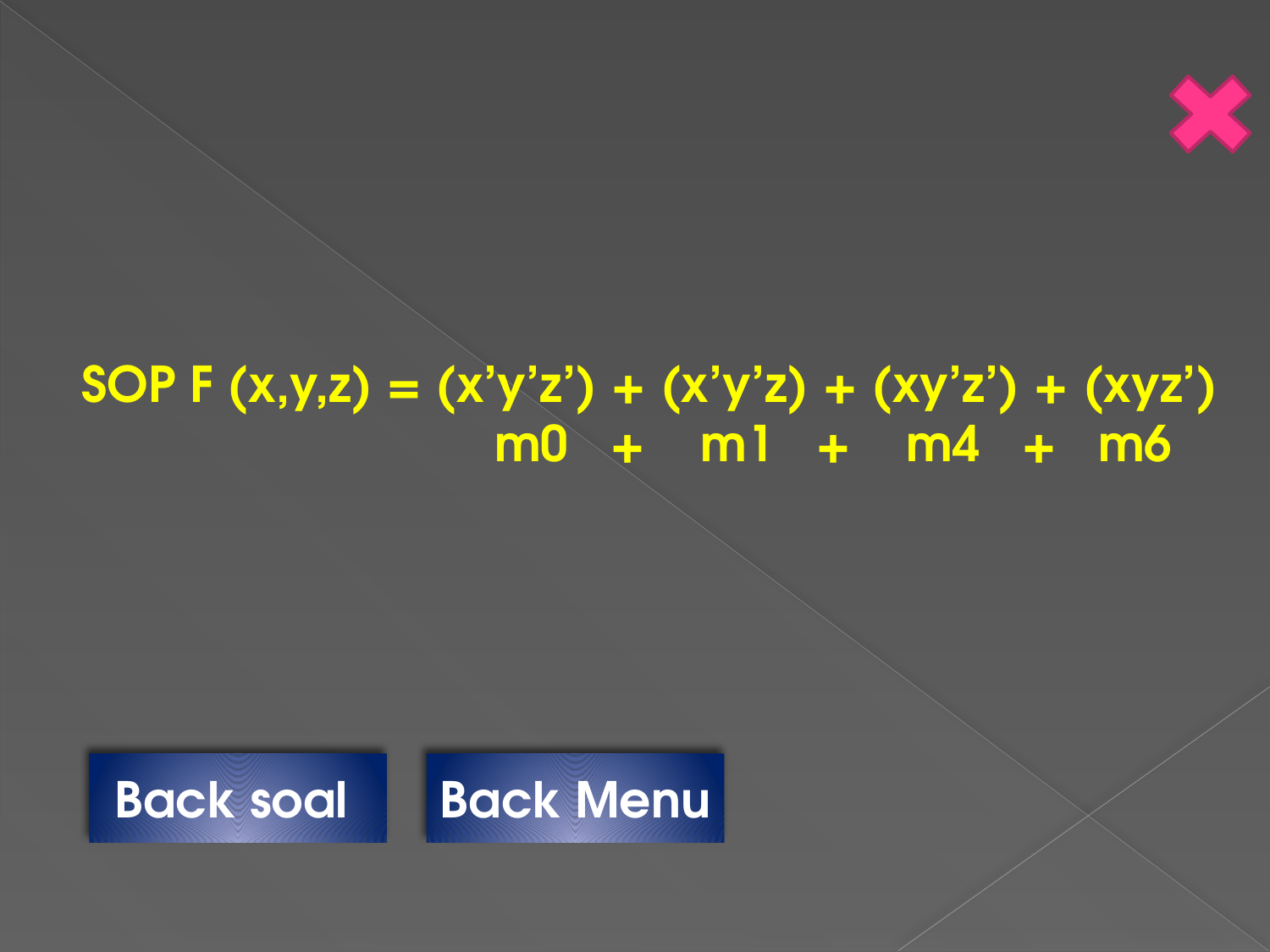

SOP F (x,y,z) = (x’y’z’) + (x’y’z) + (xy’z’) + (xyz’)
                              m0   +    m1   +    m4   +   m6

Back soal
Back Menu